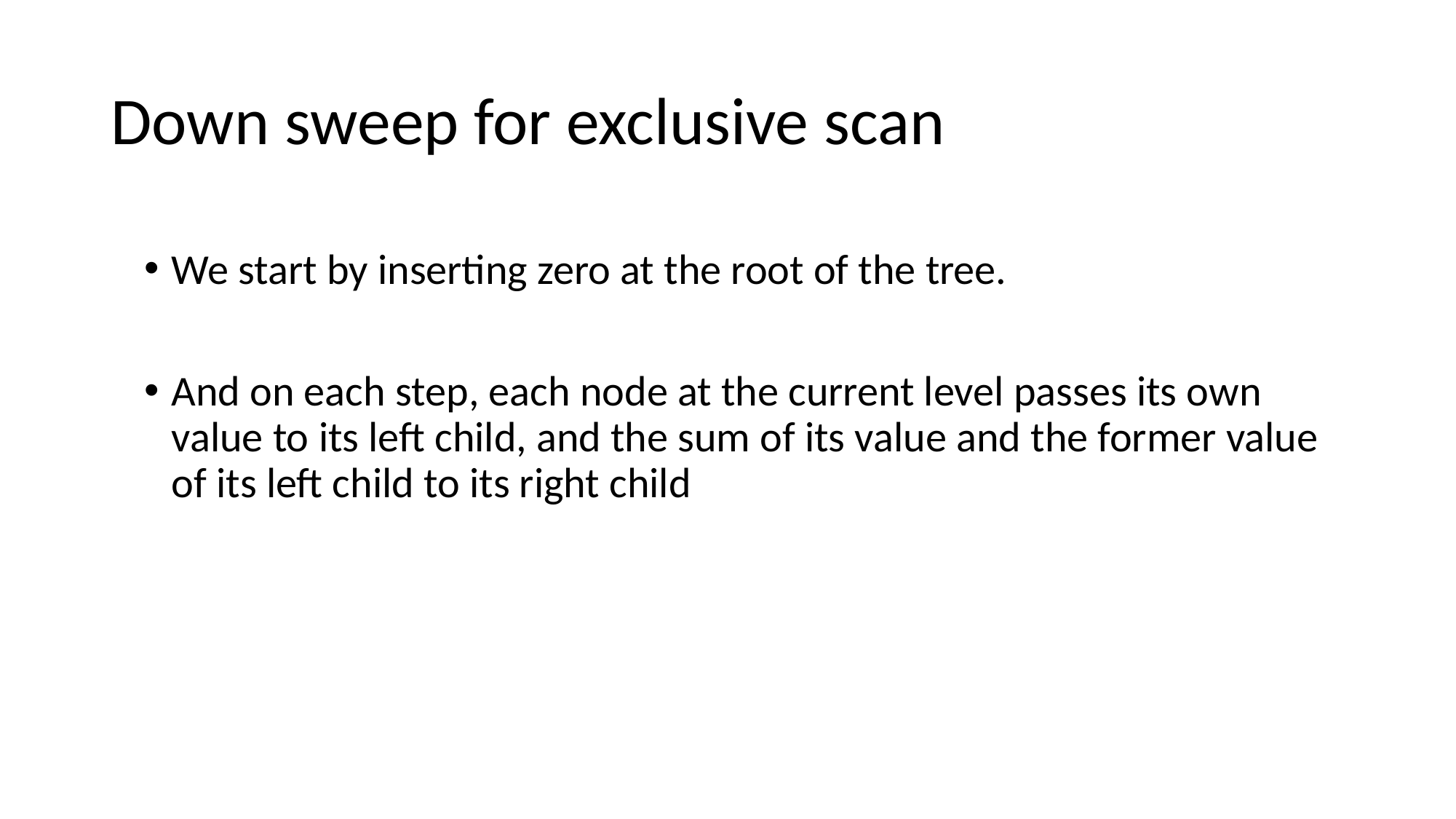

# Down sweep for exclusive scan
We start by inserting zero at the root of the tree.

And on each step, each node at the current level passes its own value to its left child, and the sum of its value and the former value of its left child to its right child